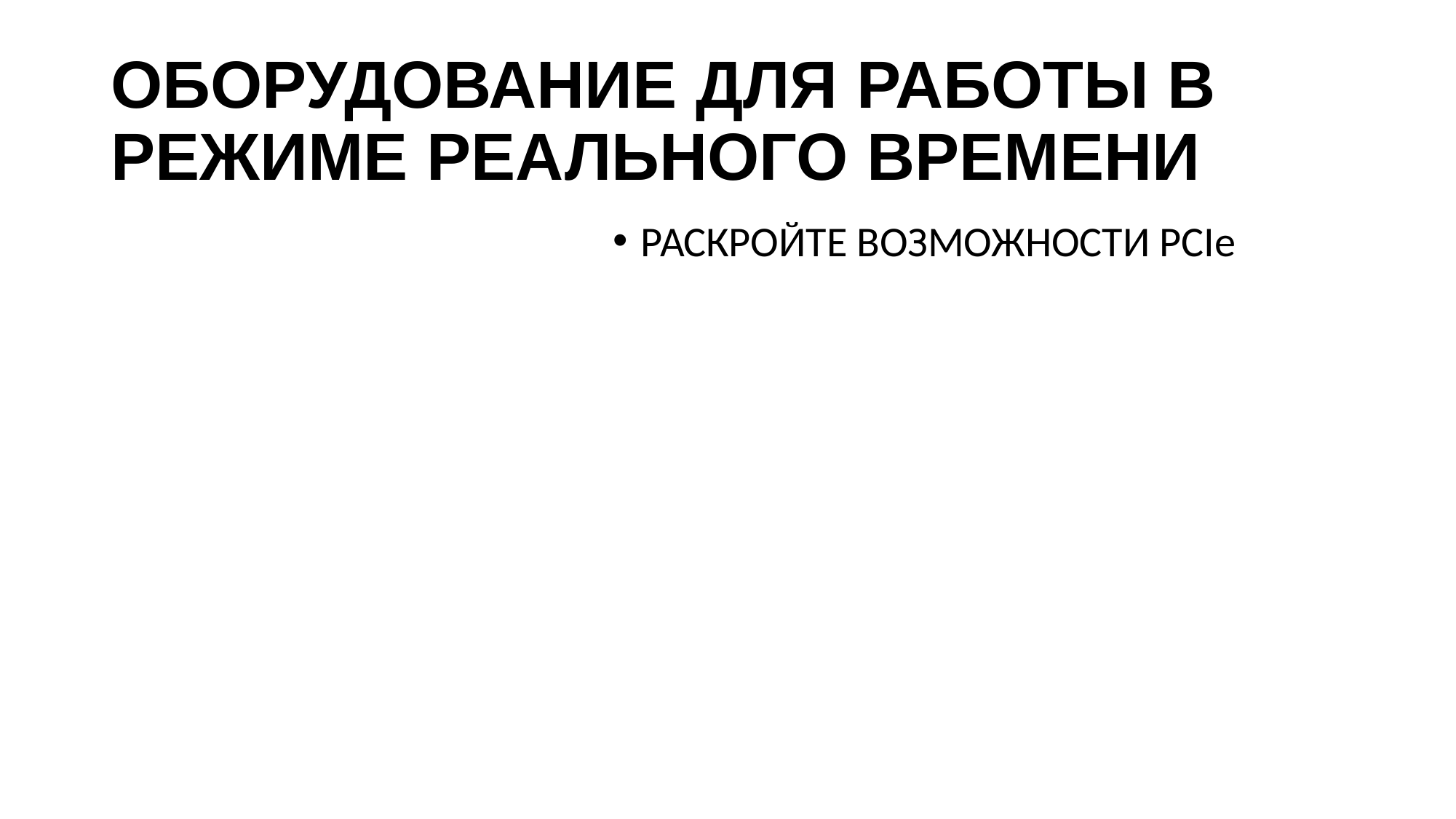

# ОБОРУДОВАНИЕ ДЛЯ РАБОТЫ В РЕЖИМЕ РЕАЛЬНОГО ВРЕМЕНИ
РАСКРОЙТЕ ВОЗМОЖНОСТИ PCIe